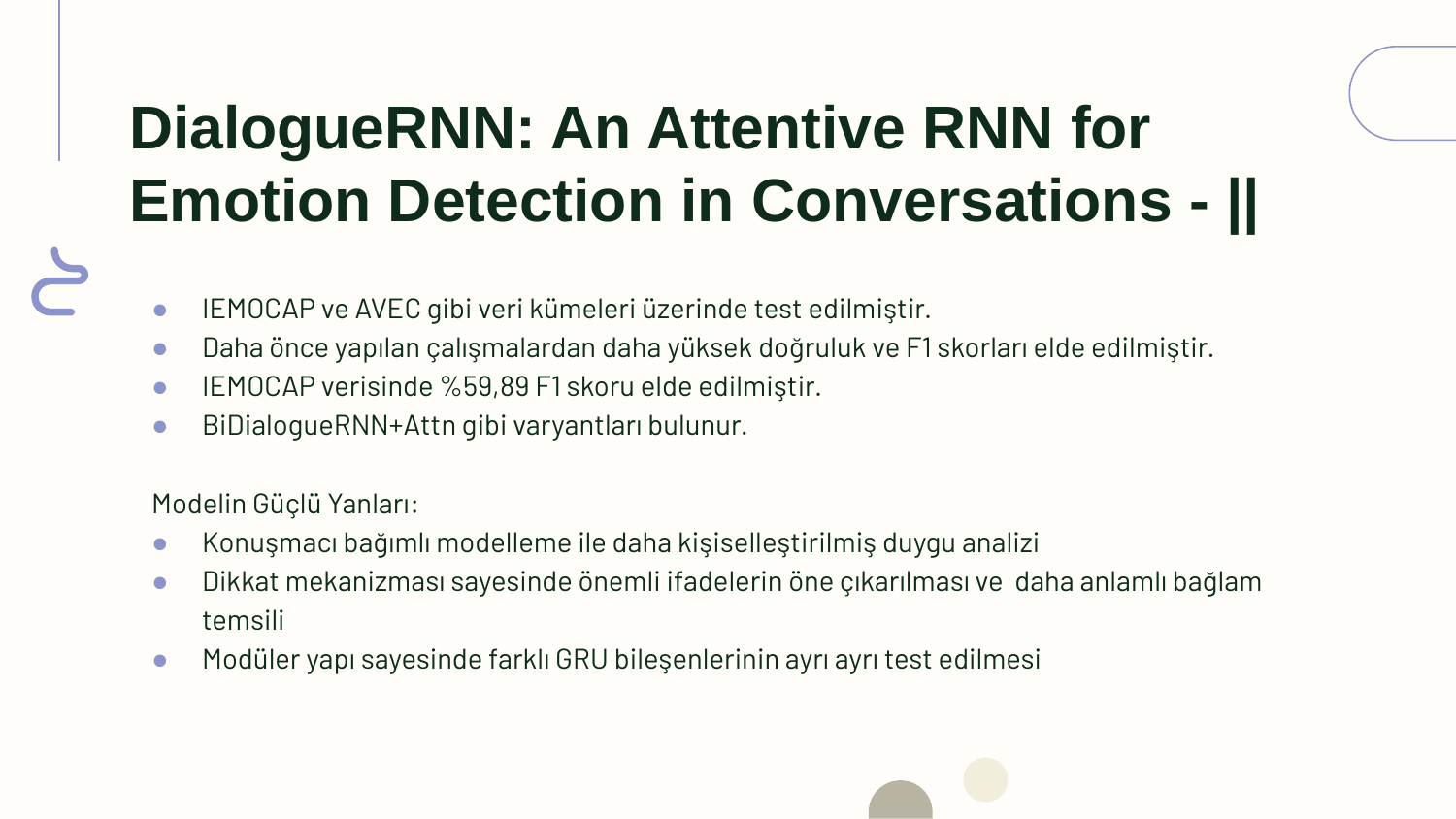

# DialogueRNN: An Attentive RNN for Emotion Detection in Conversations - ||
IEMOCAP ve AVEC gibi veri kümeleri üzerinde test edilmiştir.
Daha önce yapılan çalışmalardan daha yüksek doğruluk ve F1 skorları elde edilmiştir.
IEMOCAP verisinde %59,89 F1 skoru elde edilmiştir.
BiDialogueRNN+Attn gibi varyantları bulunur.
Modelin Güçlü Yanları:
Konuşmacı bağımlı modelleme ile daha kişiselleştirilmiş duygu analizi
Dikkat mekanizması sayesinde önemli ifadelerin öne çıkarılması ve  daha anlamlı bağlam temsili
Modüler yapı sayesinde farklı GRU bileşenlerinin ayrı ayrı test edilmesi